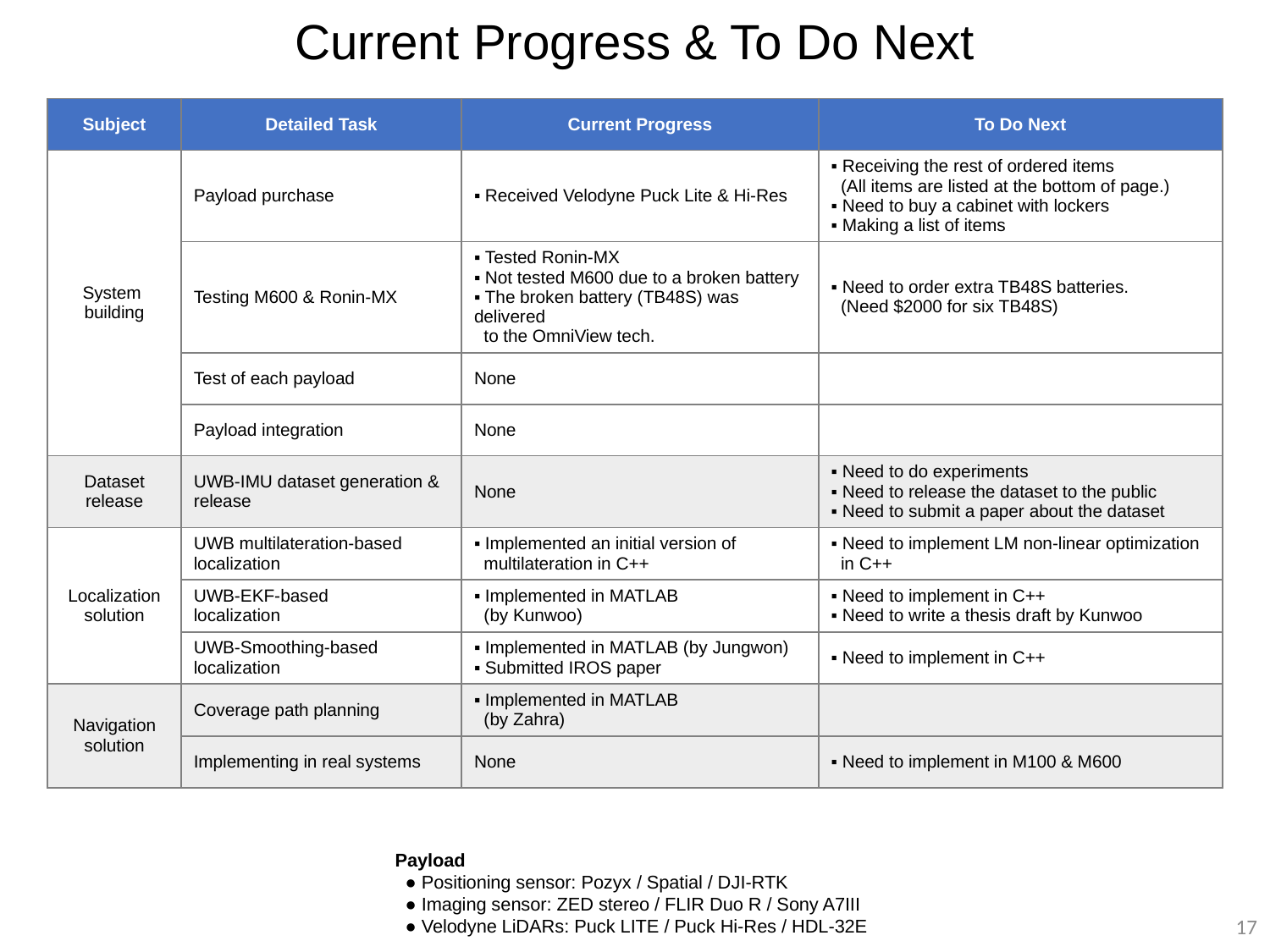

# Current Progress & To Do Next
| Subject | Detailed Task | Current Progress | To Do Next |
| --- | --- | --- | --- |
| System building | Payload purchase | ▪ Received Velodyne Puck Lite & Hi-Res | ▪ Receiving the rest of ordered items (All items are listed at the bottom of page.) ▪ Need to buy a cabinet with lockers ▪ Making a list of items |
|  | Testing M600 & Ronin-MX | ▪ Tested Ronin-MX ▪ Not tested M600 due to a broken battery ▪ The broken battery (TB48S) was delivered to the OmniView tech. | ▪ Need to order extra TB48S batteries. (Need $2000 for six TB48S) |
|  | Test of each payload | None |  |
|  | Payload integration | None |  |
| Dataset release | UWB-IMU dataset generation & release | None | ▪ Need to do experiments ▪ Need to release the dataset to the public ▪ Need to submit a paper about the dataset |
| Localization solution | UWB multilateration-based localization | ▪ Implemented an initial version of multilateration in C++ | ▪ Need to implement LM non-linear optimization in C++ |
|  | UWB-EKF-based localization | ▪ Implemented in MATLAB (by Kunwoo) | ▪ Need to implement in C++ ▪ Need to write a thesis draft by Kunwoo |
|  | UWB-Smoothing-based localization | ▪ Implemented in MATLAB (by Jungwon) ▪ Submitted IROS paper | ▪ Need to implement in C++ |
| Navigation solution | Coverage path planning | ▪ Implemented in MATLAB (by Zahra) |  |
|  | Implementing in real systems | None | ▪ Need to implement in M100 & M600 |
Payload
  ● Positioning sensor: Pozyx / Spatial / DJI-RTK
  ● Imaging sensor: ZED stereo / FLIR Duo R / Sony A7III
  ● Velodyne LiDARs: Puck LITE / Puck Hi-Res / HDL-32E
17